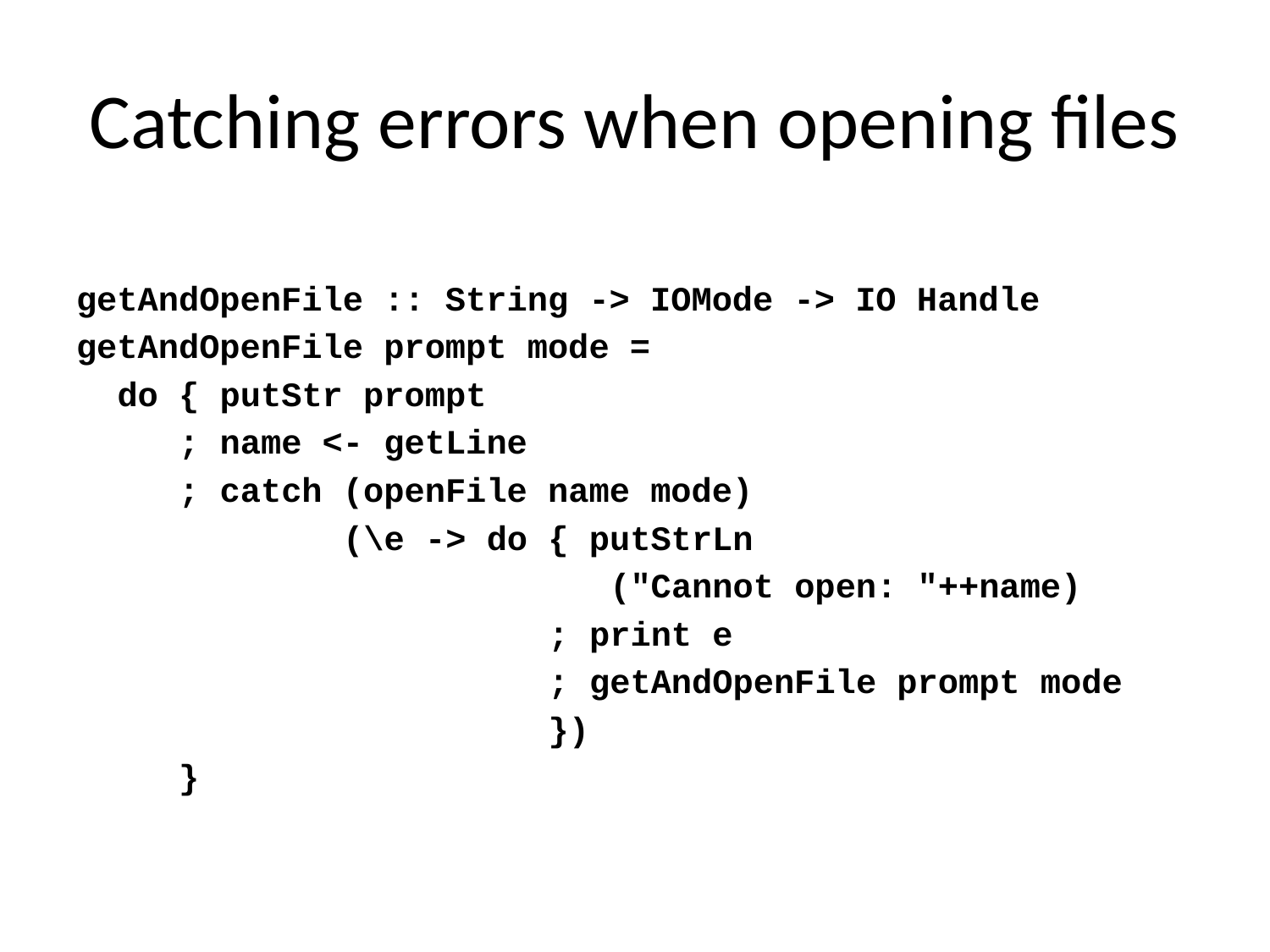

# Catching errors when opening files

getAndOpenFile :: String -> IOMode -> IO Handle
getAndOpenFile prompt mode =
  do { putStr prompt
     ; name <- getLine
     ; catch (openFile name mode)
             (\e -> do { putStrLn
                          ("Cannot open: "++name)
                       ; print e
                       ; getAndOpenFile prompt mode
                       })
     }